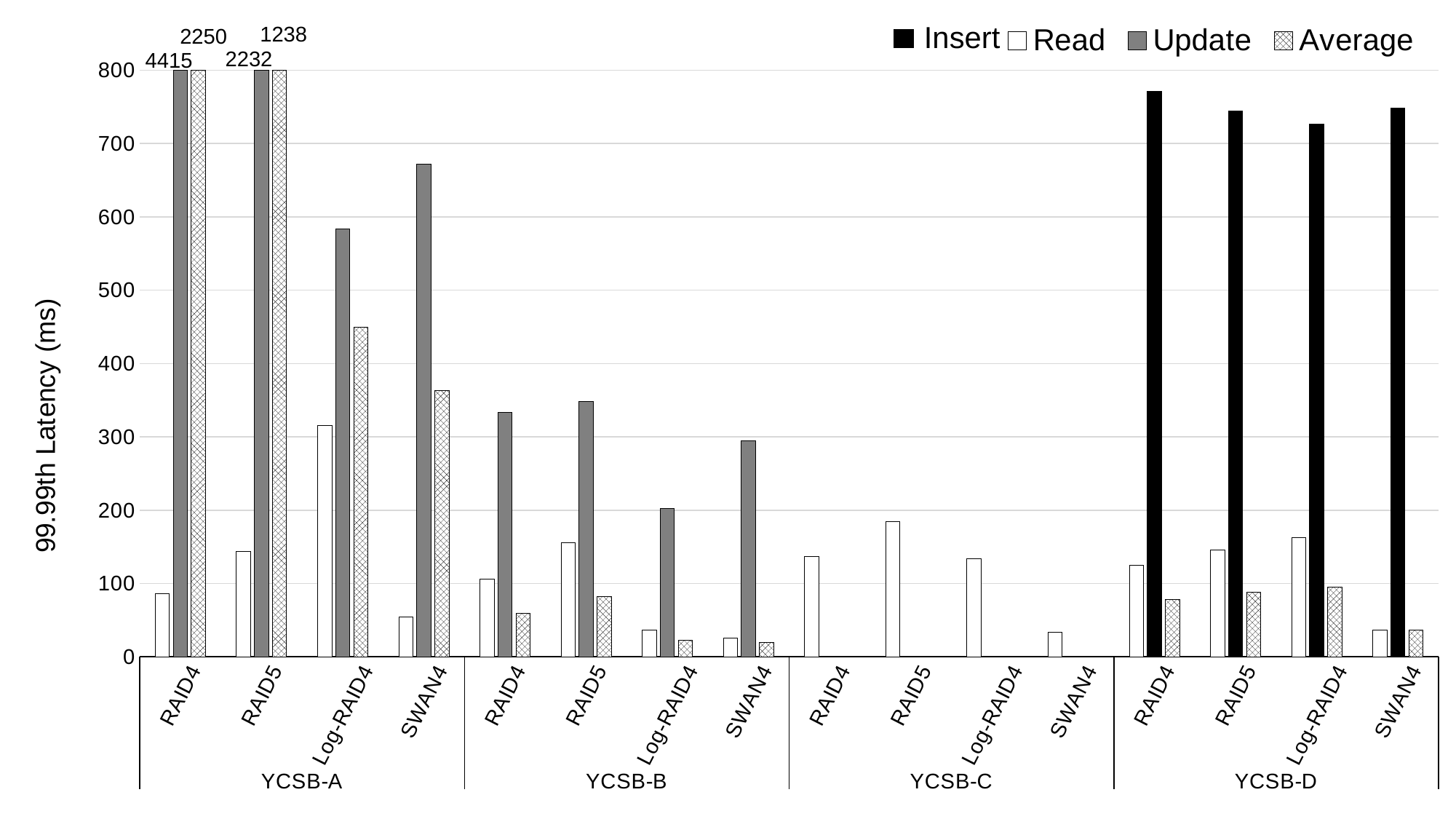

### Chart

| Category | Read | Update | Average |
|---|---|---|---|
| RAID4 | 85.976 | 4415.253 | 2250.6144999999997 |
| RAID5 | 143.579 | 2332.476 | 1238.0275000000001 |
| Log-RAID4 | 315.547 | 583.529 | 449.538 |
| SWAN4 | 54.633 | 672.159 | 363.396 |
| RAID4 | 106.401 | 332.98 | 58.864974999999994 |
| RAID5 | 155.525 | 348.592 | 82.589175 |
| Log-RAID4 | 35.999 | 201.858 | 22.145975 |
| SWAN4 | 26.01 | 294.611 | 19.720025 |
| RAID4 | 136.331 | 0.0 | None |
| RAID5 | 184.46 | 0.0 | None |
| Log-RAID4 | 133.993 | 0.0 | None |
| SWAN4 | 32.977 | 0.0 | None |
| RAID4 | 124.566 | 770.914 | 78.4417 |
| RAID5 | 145.339 | 744.117 | 87.63895 |
| Log-RAID4 | 162.049 | 726.648 | 95.139475 |
| SWAN4 | 36.415 | 747.822 | 35.992675 |
Insert
1238
2250

2232
4415